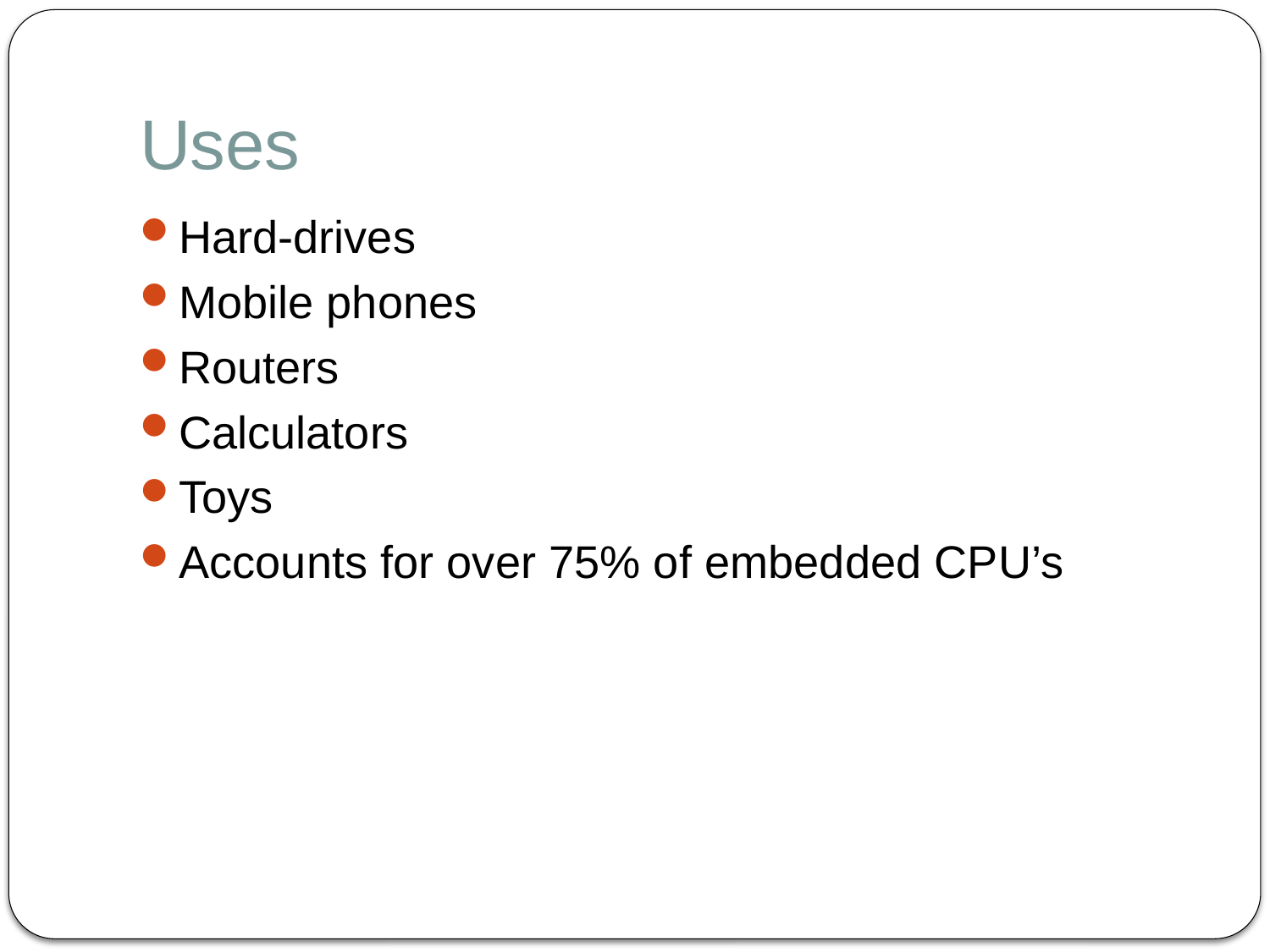

# Uses
Hard-drives
Mobile phones
Routers
Calculators
Toys
Accounts for over 75% of embedded CPU’s